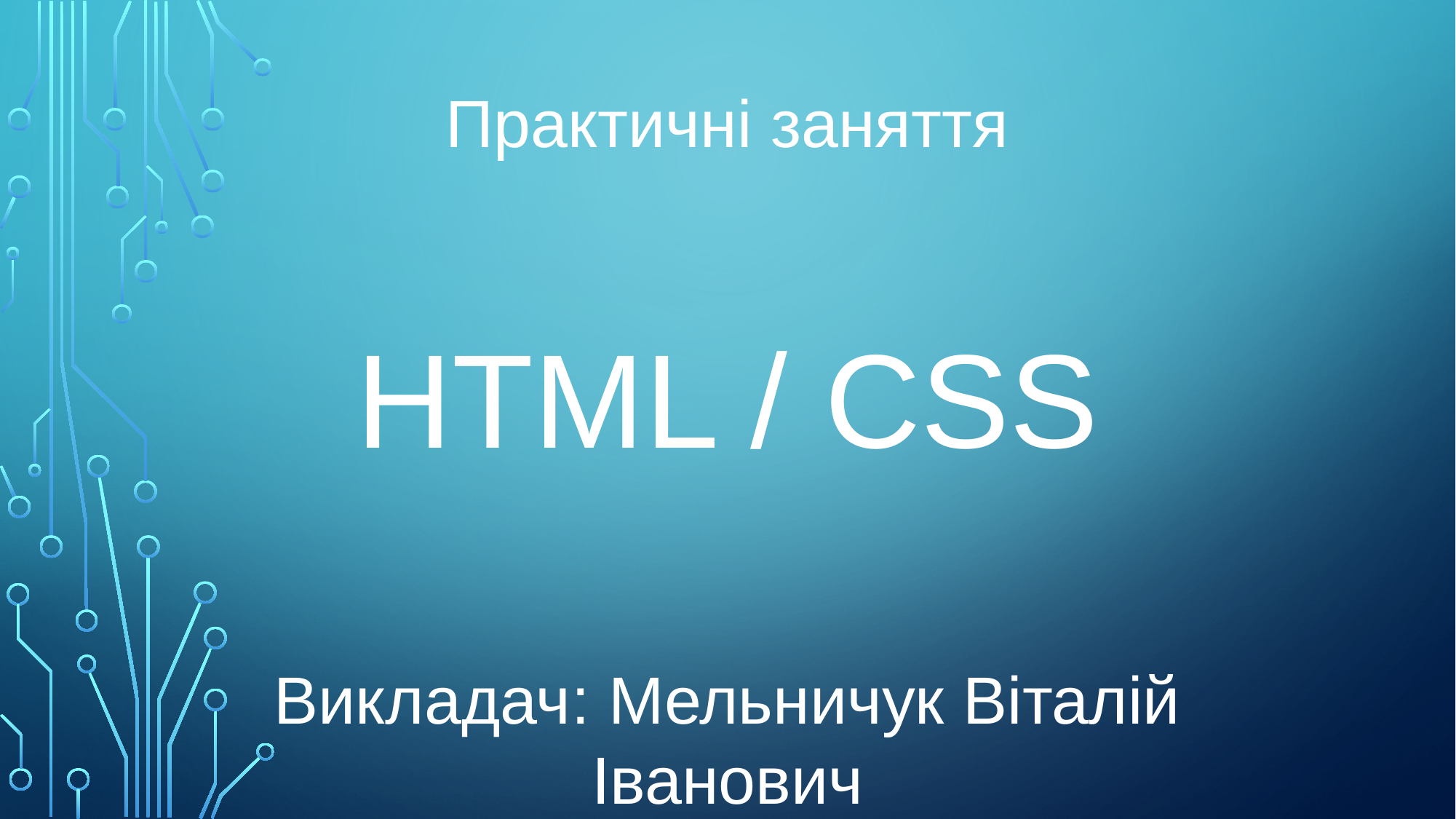

Практичні заняття
# HTML / CSS
Викладач: Мельничук Віталій Іванович